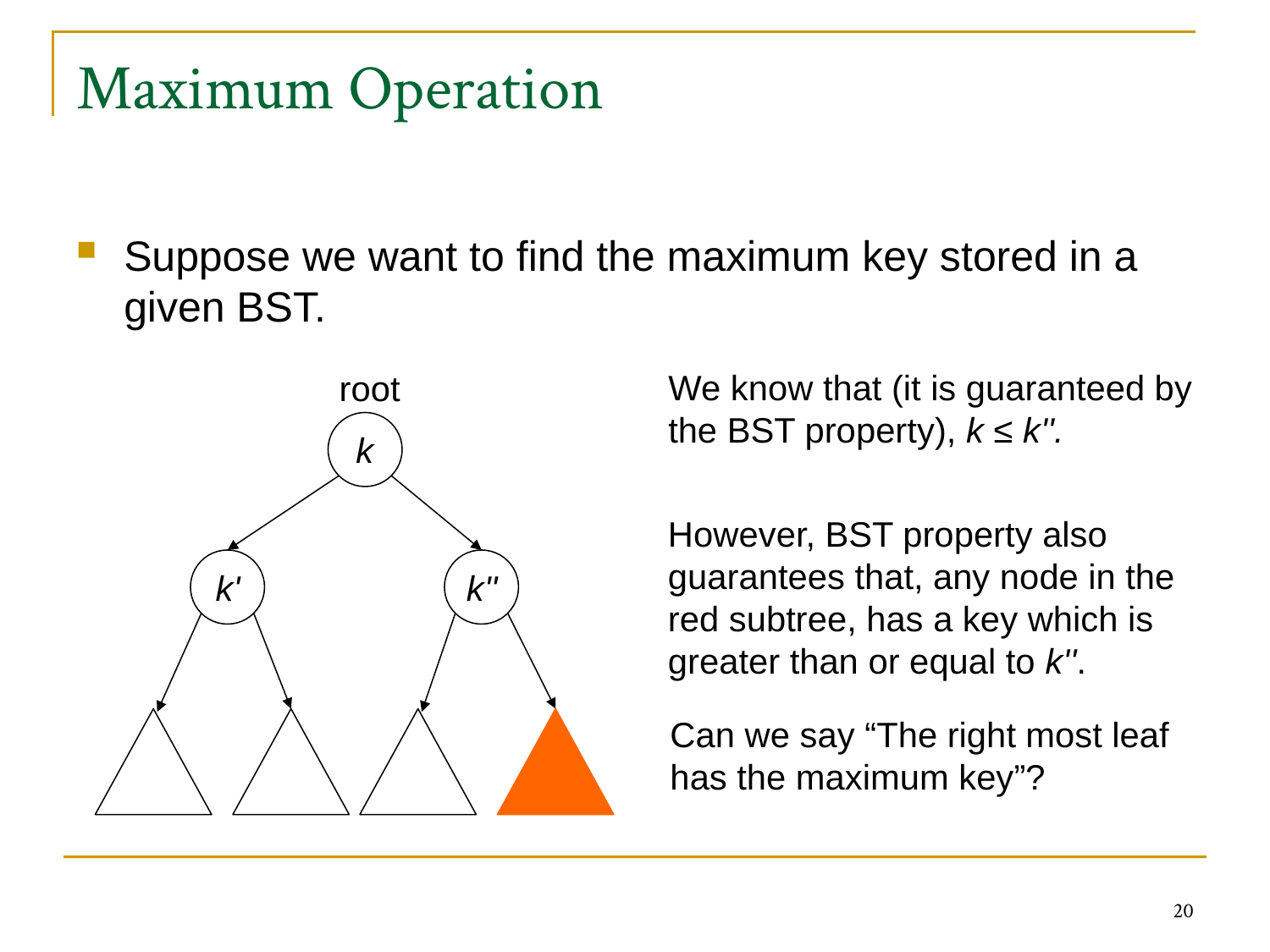

# Maximum Operation
Suppose we want to find the maximum key stored in a given BST.
root
We know that (it is guaranteed by
the BST property), k ≤ k''.

k
However, BST property also
guarantees that, any node in the
red subtree, has a key which is
greater than or equal to k''.

k'

k''
Can we say “The right most leaf
has the maximum key”?

20